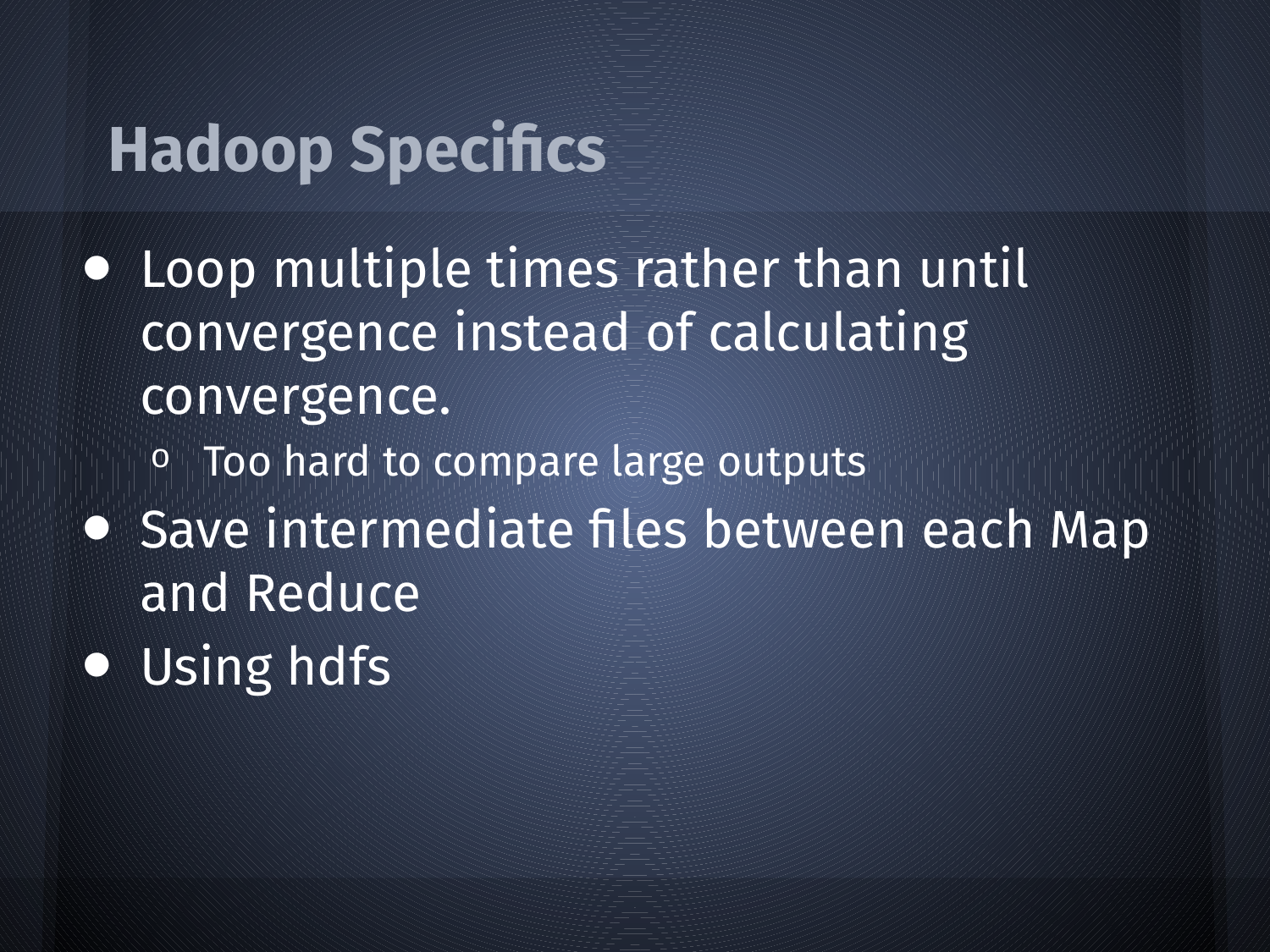

# Hadoop Specifics
Loop multiple times rather than until convergence instead of calculating convergence.
Too hard to compare large outputs
Save intermediate files between each Map and Reduce
Using hdfs